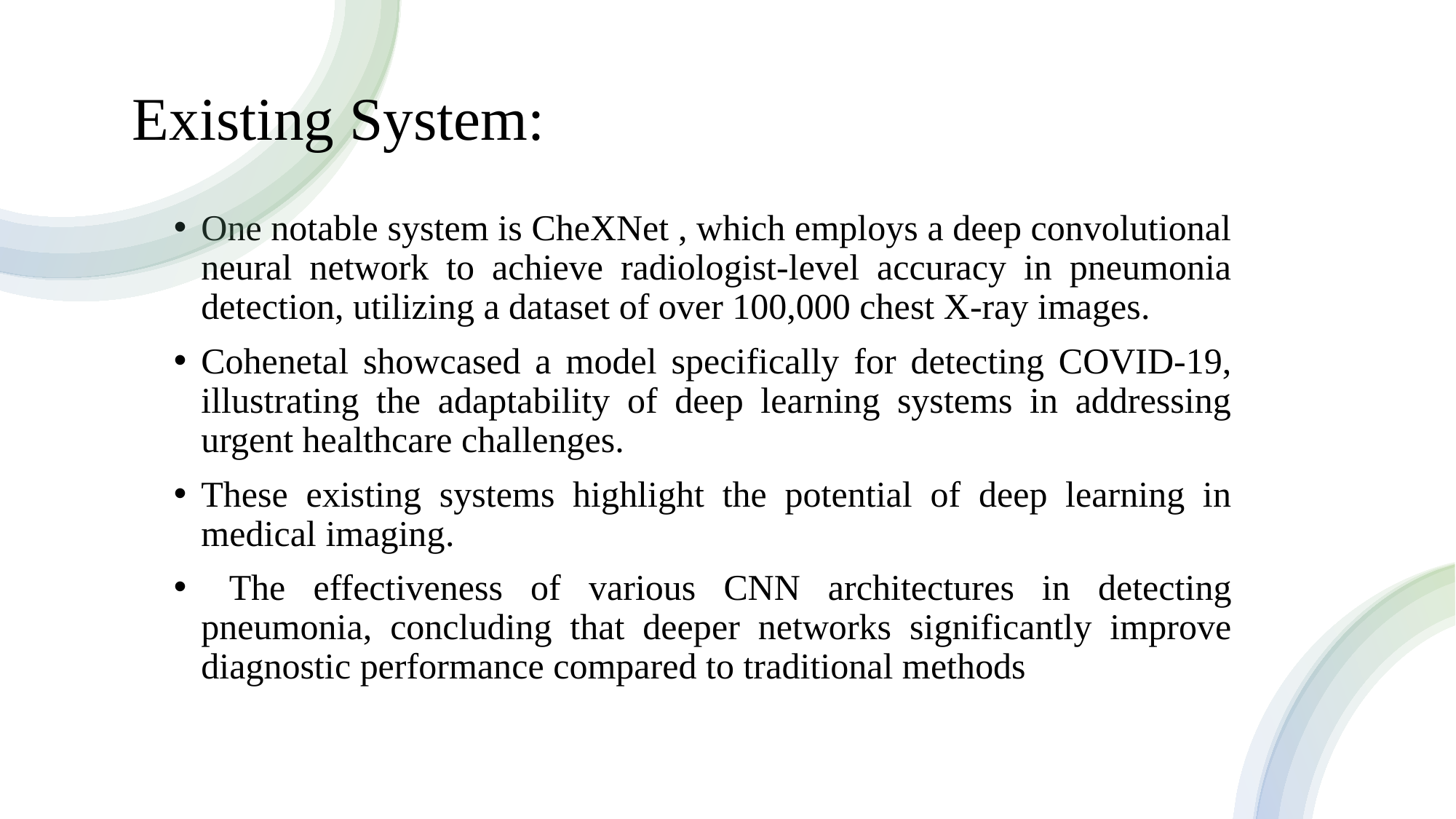

#
Existing System:
One notable system is CheXNet , which employs a deep convolutional neural network to achieve radiologist-level accuracy in pneumonia detection, utilizing a dataset of over 100,000 chest X-ray images.
Cohenetal showcased a model specifically for detecting COVID-19, illustrating the adaptability of deep learning systems in addressing urgent healthcare challenges.
These existing systems highlight the potential of deep learning in medical imaging.
 The effectiveness of various CNN architectures in detecting pneumonia, concluding that deeper networks significantly improve diagnostic performance compared to traditional methods